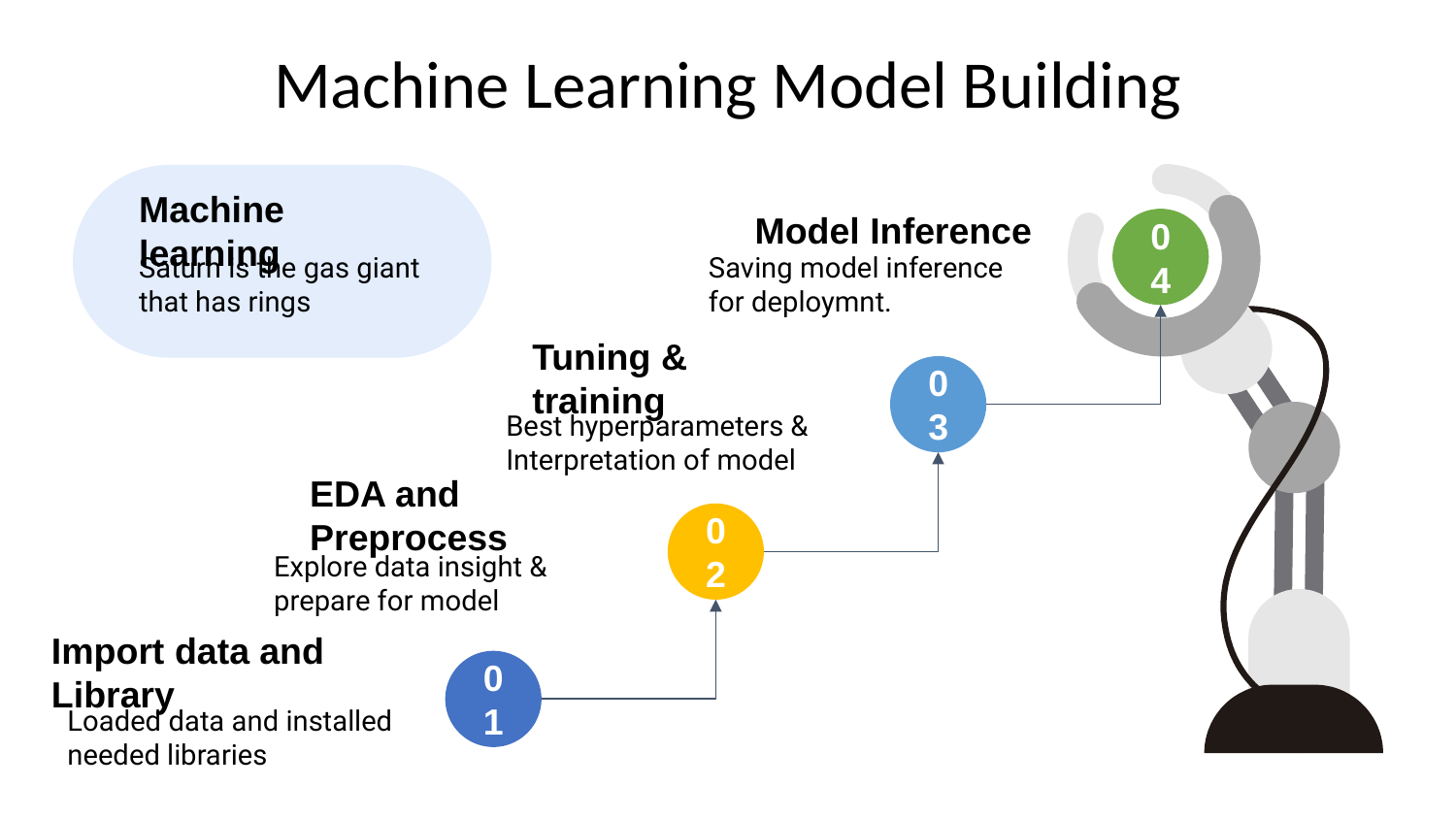

# Machine Learning Model Building

Machine learning
Saturn is the gas giant that has rings
Model Inference
Saving model inference for deploymnt.
04
Tuning & training
Best hyperparameters & Interpretation of model
03
EDA and Preprocess
Explore data insight & prepare for model
02
Import data and Library
Loaded data and installed needed libraries
01